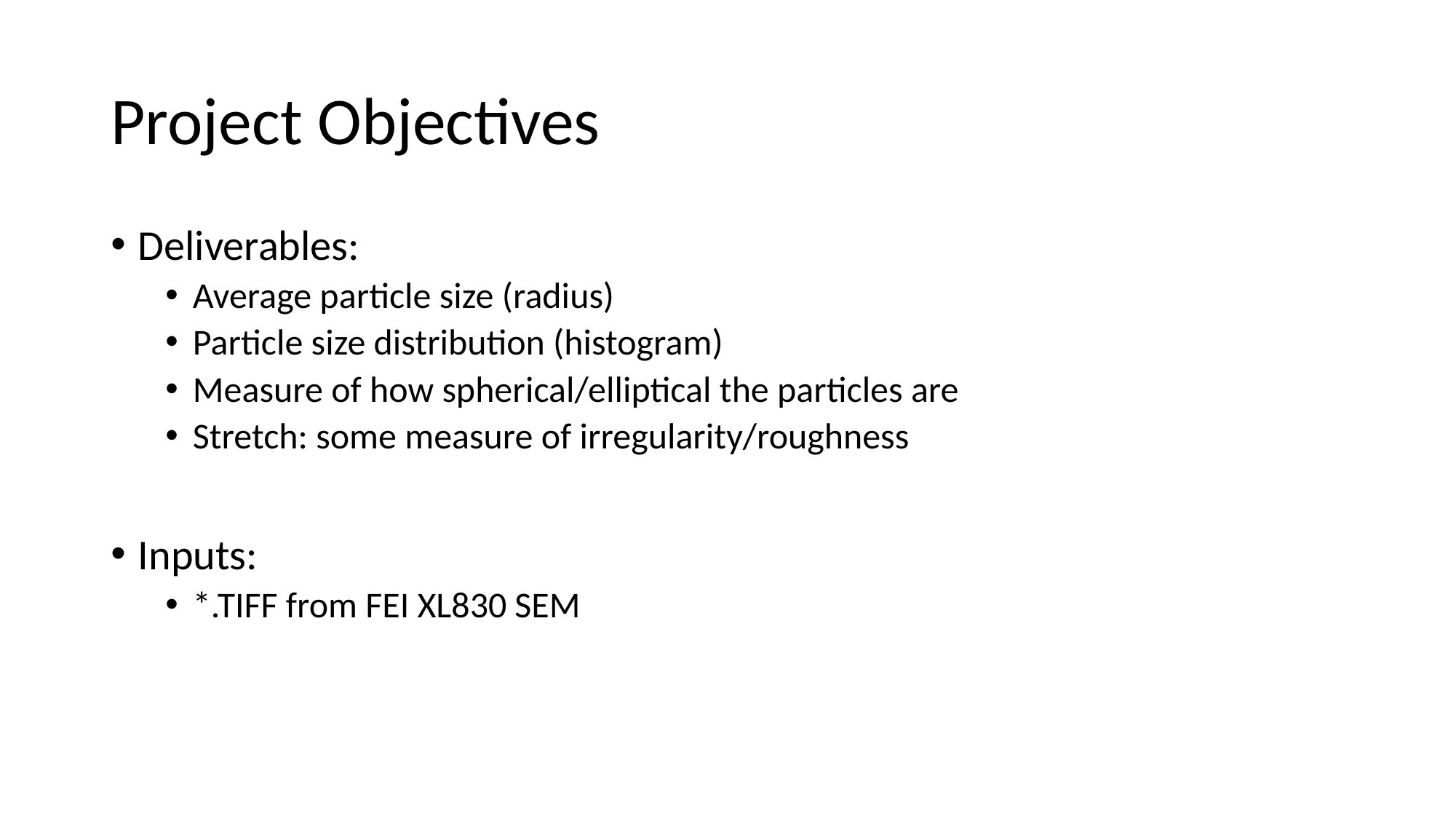

# Project Objectives
Deliverables:
Average particle size (radius)
Particle size distribution (histogram)
Measure of how spherical/elliptical the particles are
Stretch: some measure of irregularity/roughness

Inputs:
*.TIFF from FEI XL830 SEM